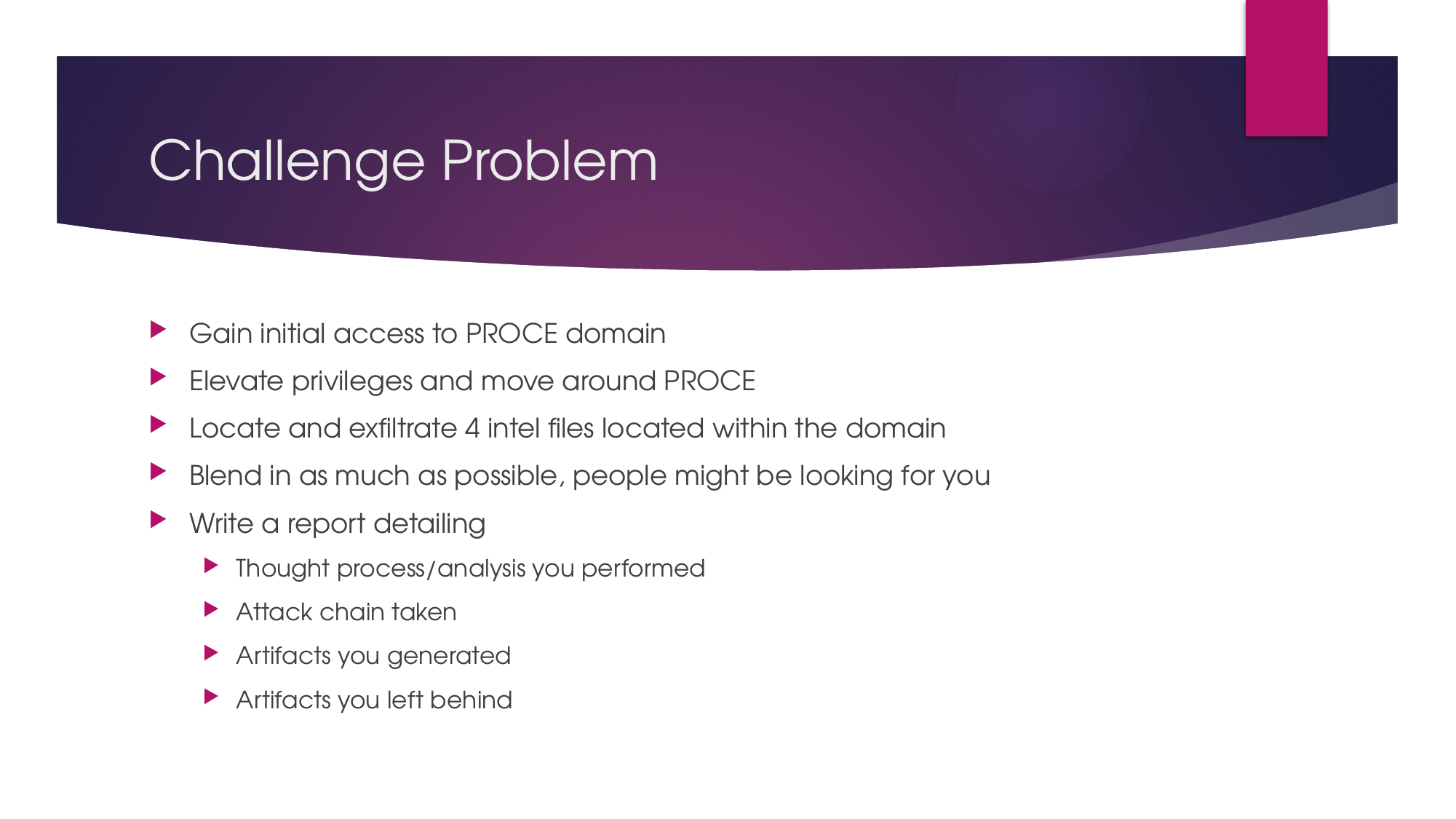

# Challenge Problem
Gain initial access to PROCE domain
Elevate privileges and move around PROCE
Locate and exfiltrate 4 intel files located within the domain
Blend in as much as possible, people might be looking for you
Write a report detailing
Thought process/analysis you performed
Attack chain taken
Artifacts you generated
Artifacts you left behind